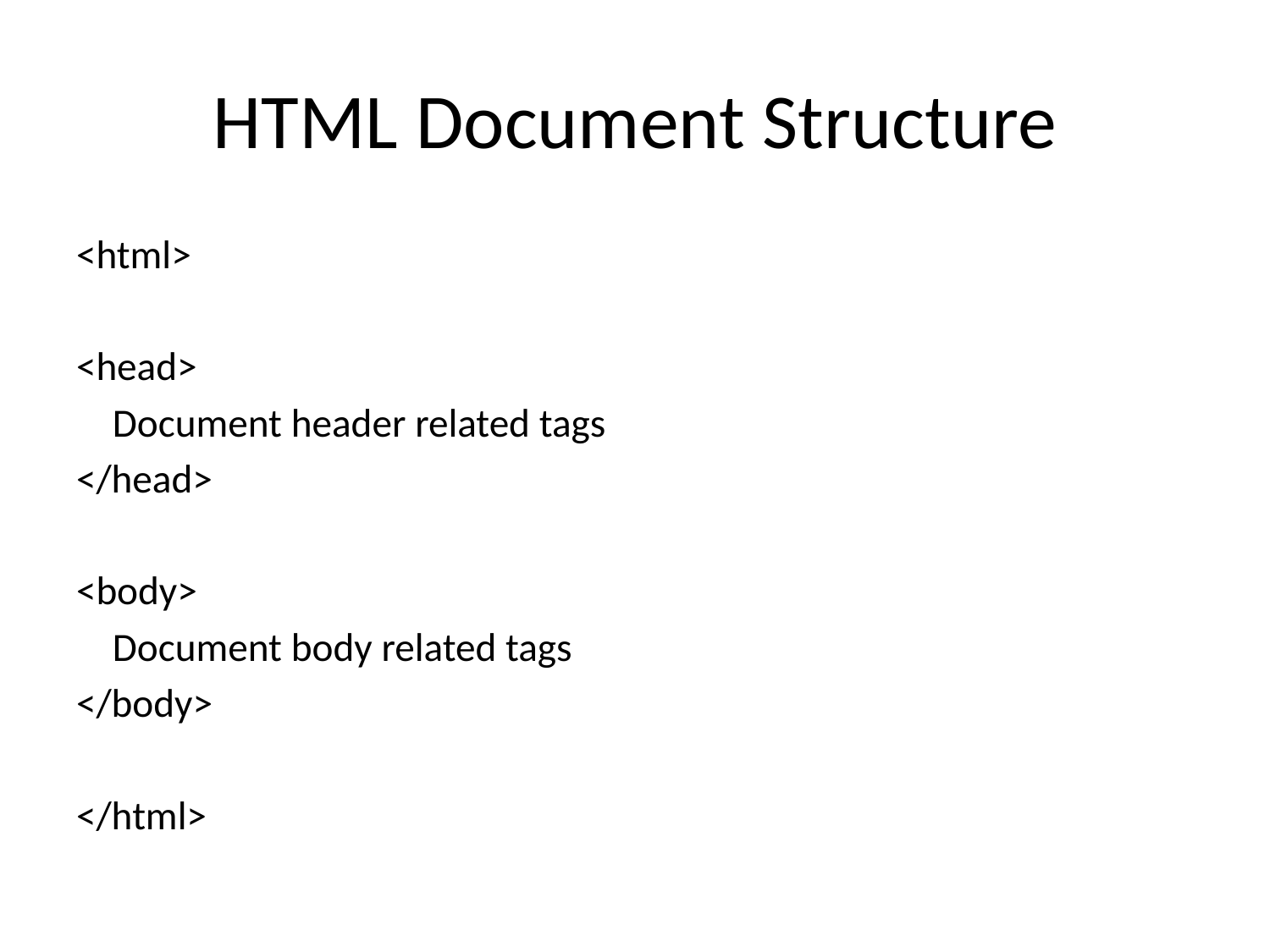

# HTML Document Structure
<html>

<head>
    Document header related tags
</head>

<body>
    Document body related tags
</body>

</html>